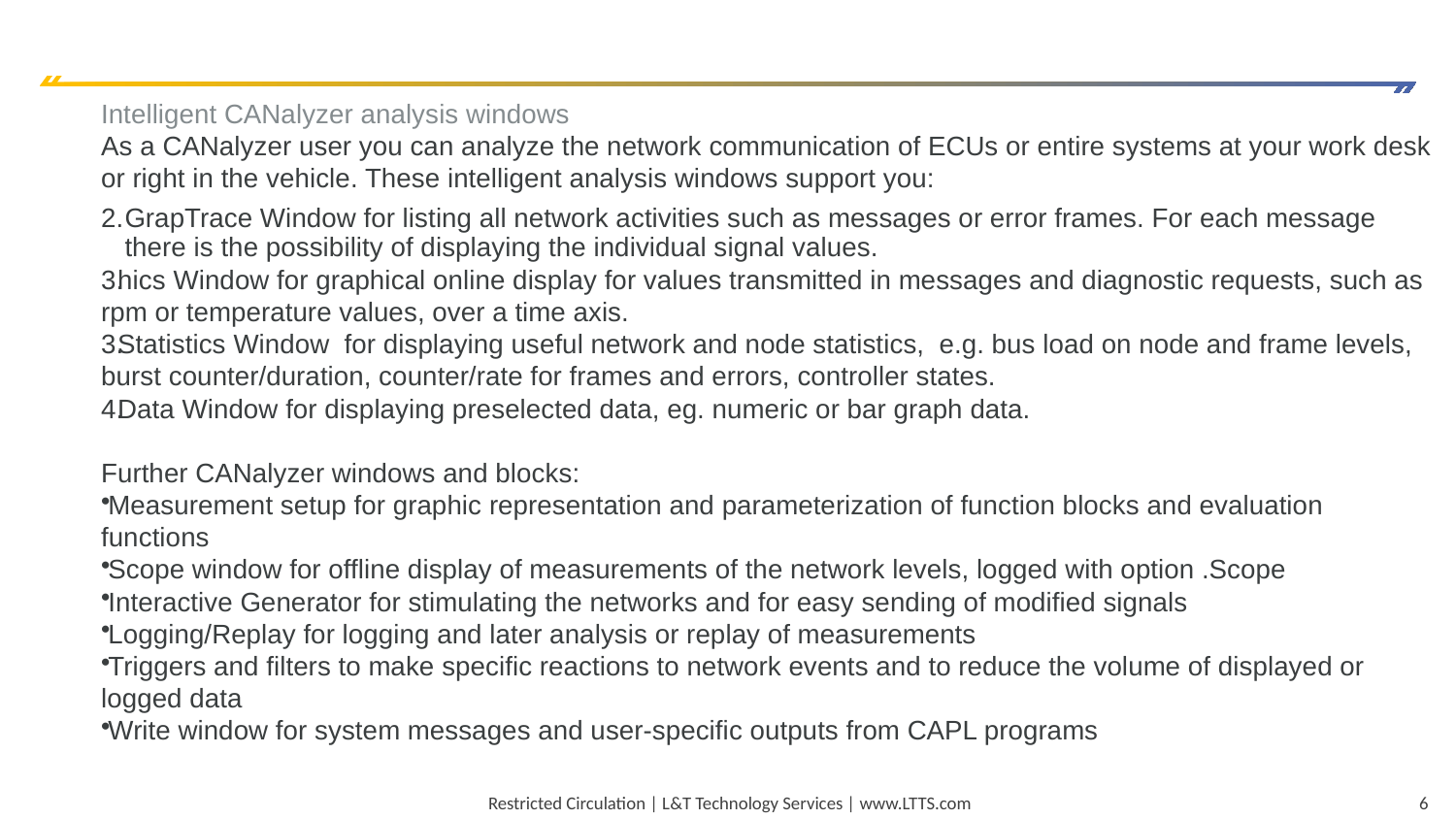

#

Intelligent CANalyzer analysis windows
As a CANalyzer user you can analyze the network communication of ECUs or entire systems at your work desk or right in the vehicle. These intelligent analysis windows support you:
GrapTrace Window for listing all network activities such as messages or error frames. For each message there is the possibility of displaying the individual signal values.
hics Window for graphical online display for values transmitted in messages and diagnostic requests, such as rpm or temperature values, over a time axis.
Statistics Window  for displaying useful network and node statistics,  e.g. bus load on node and frame levels, burst counter/duration, counter/rate for frames and errors, controller states.
Data Window for displaying preselected data, eg. numeric or bar graph data.
Further CANalyzer windows and blocks:
Measurement setup for graphic representation and parameterization of function blocks and evaluation functions
Scope window for offline display of measurements of the network levels, logged with option .Scope
Interactive Generator for stimulating the networks and for easy sending of modified signals
Logging/Replay for logging and later analysis or replay of measurements
Triggers and filters to make specific reactions to network events and to reduce the volume of displayed or logged data
Write window for system messages and user-specific outputs from CAPL programs